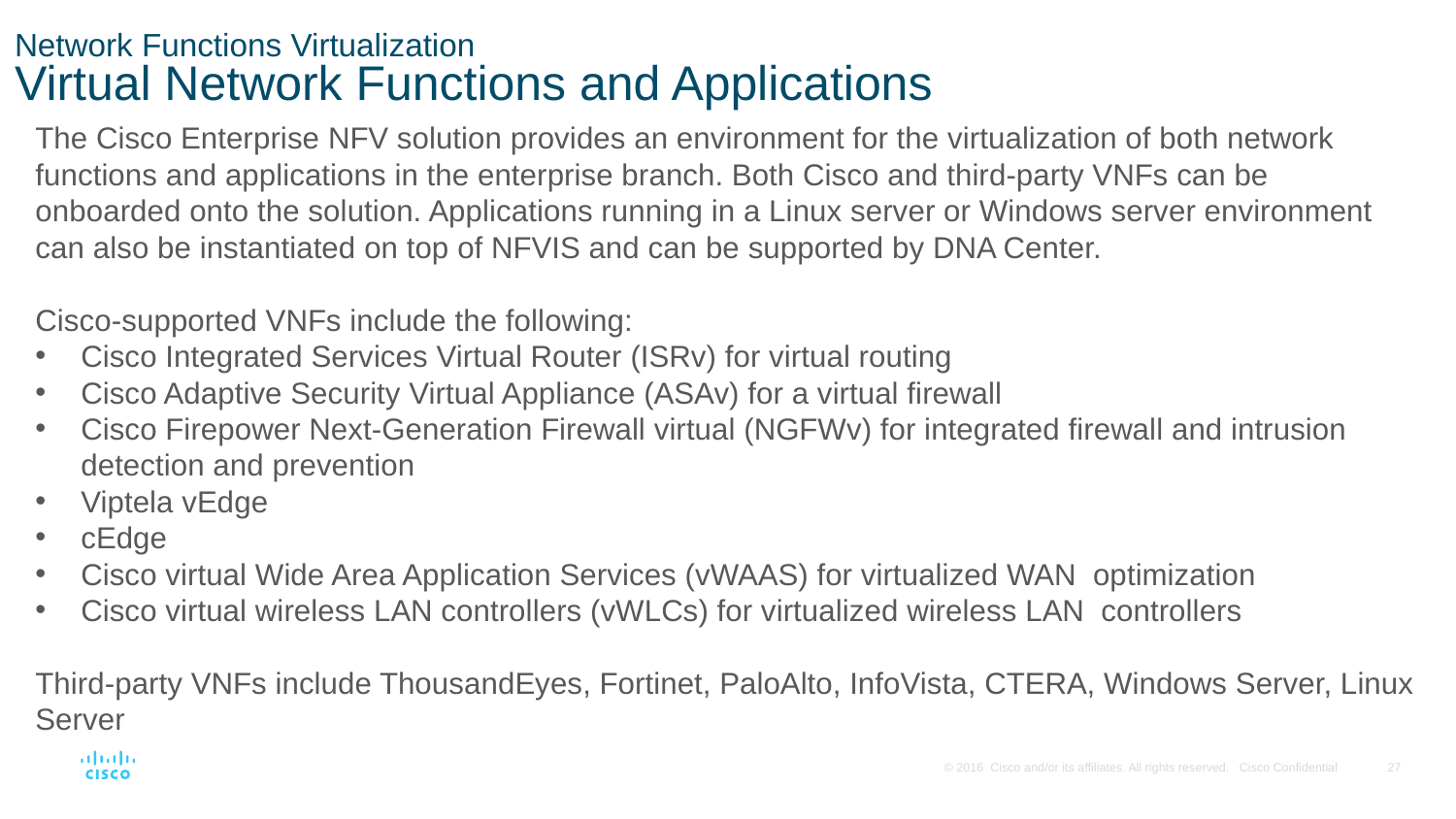

# Network Functions Virtualization Virtual Network Functions and Applications
The Cisco Enterprise NFV solution provides an environment for the virtualization of both network functions and applications in the enterprise branch. Both Cisco and third-party VNFs can be onboarded onto the solution. Applications running in a Linux server or Windows server environment can also be instantiated on top of NFVIS and can be supported by DNA Center.

Cisco-supported VNFs include the following:
Cisco Integrated Services Virtual Router (ISRv) for virtual routing
Cisco Adaptive Security Virtual Appliance (ASAv) for a virtual firewall
Cisco Firepower Next-Generation Firewall virtual (NGFWv) for integrated firewall and intrusion detection and prevention
Viptela vEdge
cEdge
Cisco virtual Wide Area Application Services (vWAAS) for virtualized WAN  optimization
Cisco virtual wireless LAN controllers (vWLCs) for virtualized wireless LAN  controllers

Third-party VNFs include ThousandEyes, Fortinet, PaloAlto, InfoVista, CTERA, Windows Server, Linux Server